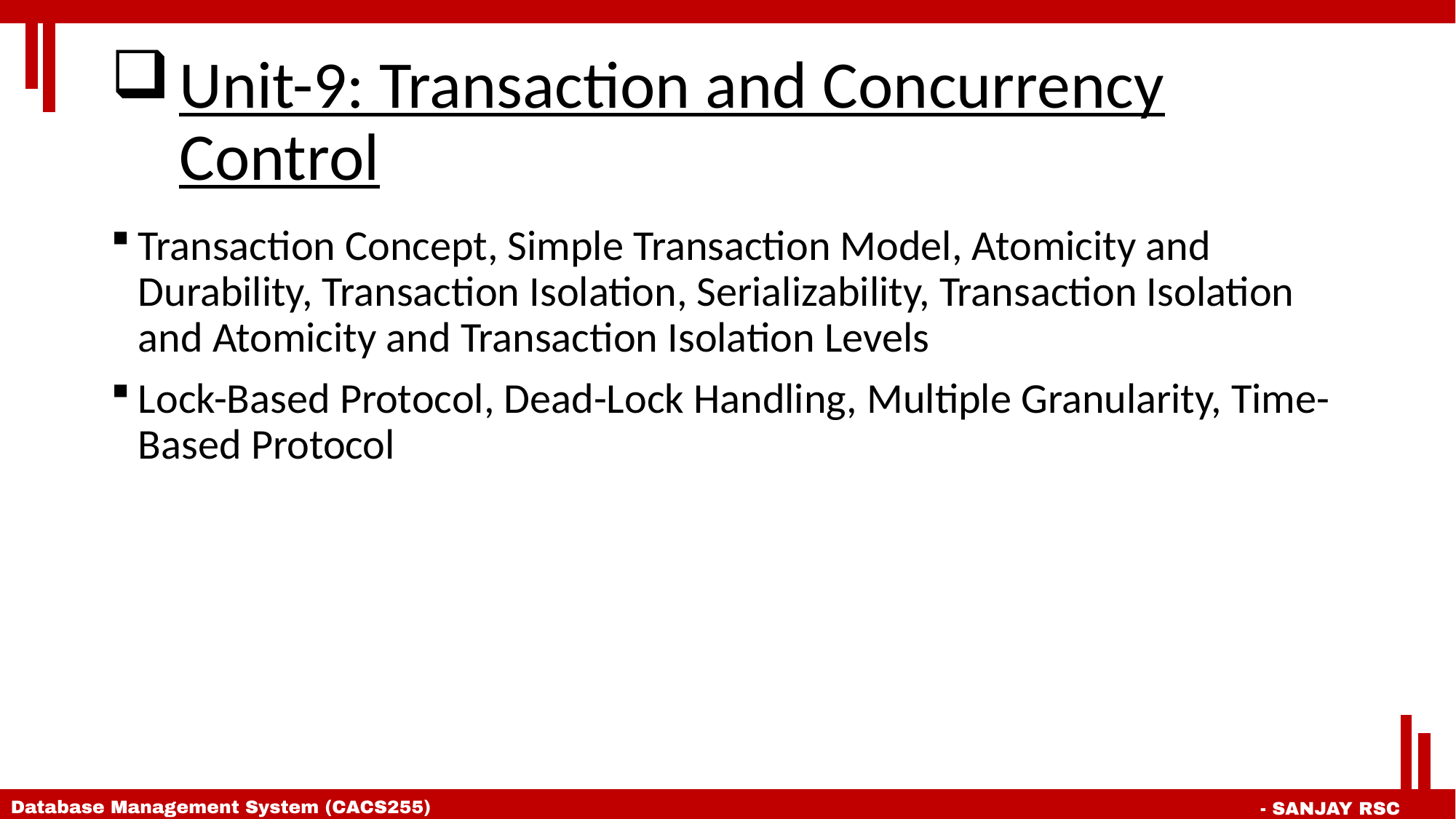

# Unit-9: Transaction and Concurrency Control
Transaction Concept, Simple Transaction Model, Atomicity and Durability, Transaction Isolation, Serializability, Transaction Isolation and Atomicity and Transaction Isolation Levels
Lock-Based Protocol, Dead-Lock Handling, Multiple Granularity, Time-Based Protocol